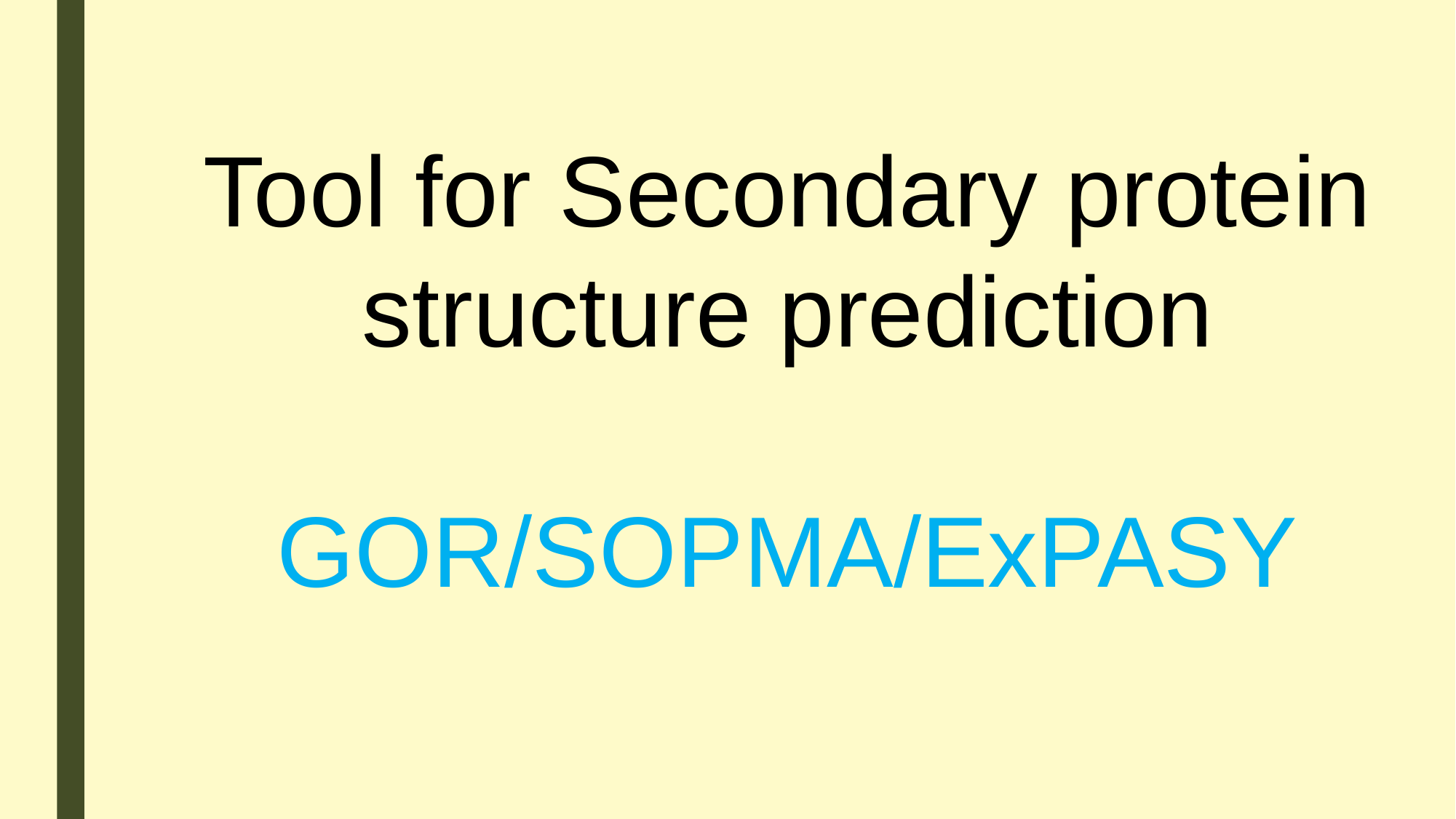

Tool for Secondary protein structure prediction

GOR/SOPMA/ExPASY